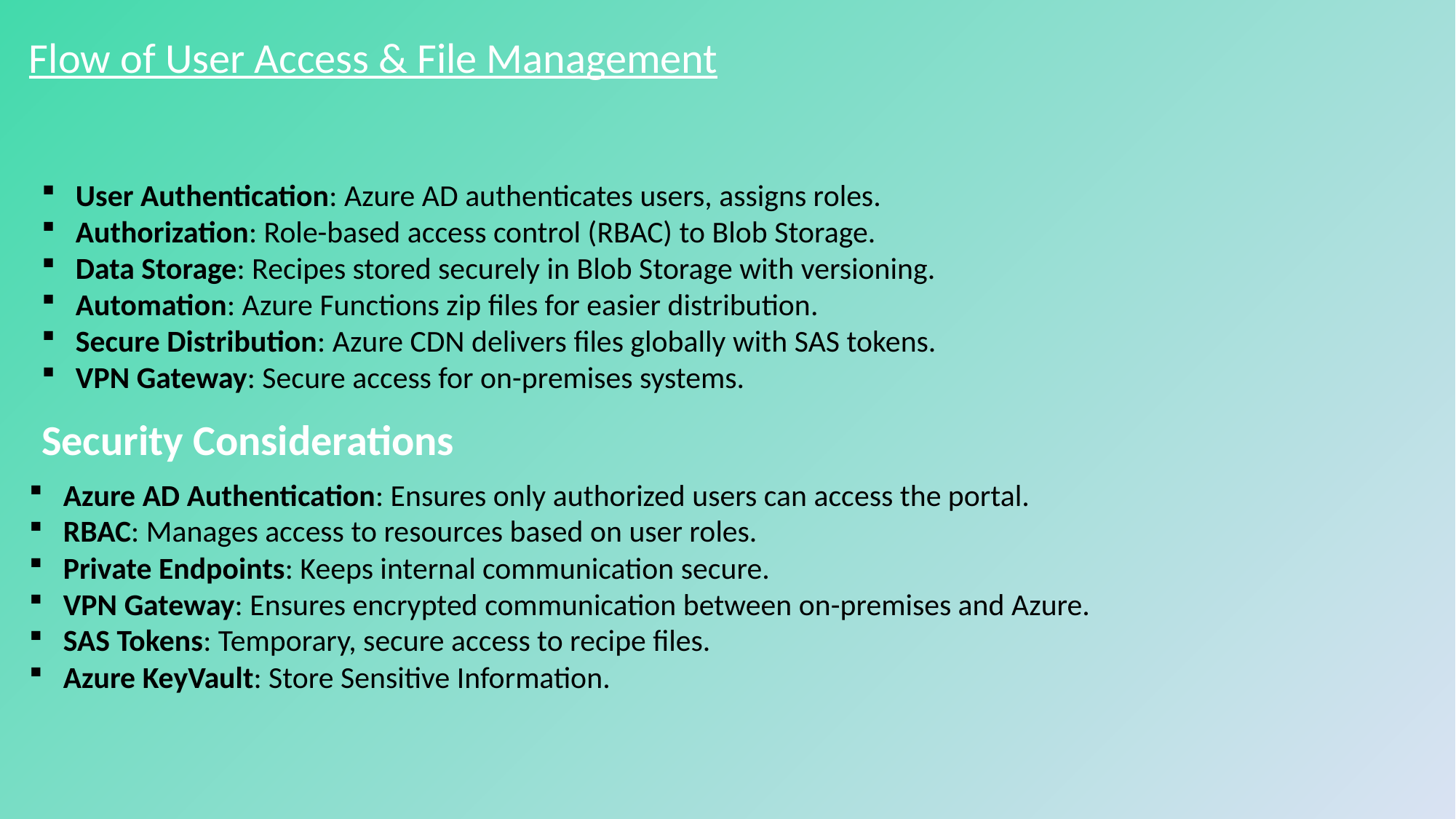

Flow of User Access & File Management
User Authentication: Azure AD authenticates users, assigns roles.
Authorization: Role-based access control (RBAC) to Blob Storage.
Data Storage: Recipes stored securely in Blob Storage with versioning.
Automation: Azure Functions zip files for easier distribution.
Secure Distribution: Azure CDN delivers files globally with SAS tokens.
VPN Gateway: Secure access for on-premises systems.
Security Considerations
Azure AD Authentication: Ensures only authorized users can access the portal.
RBAC: Manages access to resources based on user roles.
Private Endpoints: Keeps internal communication secure.
VPN Gateway: Ensures encrypted communication between on-premises and Azure.
SAS Tokens: Temporary, secure access to recipe files.
Azure KeyVault: Store Sensitive Information.